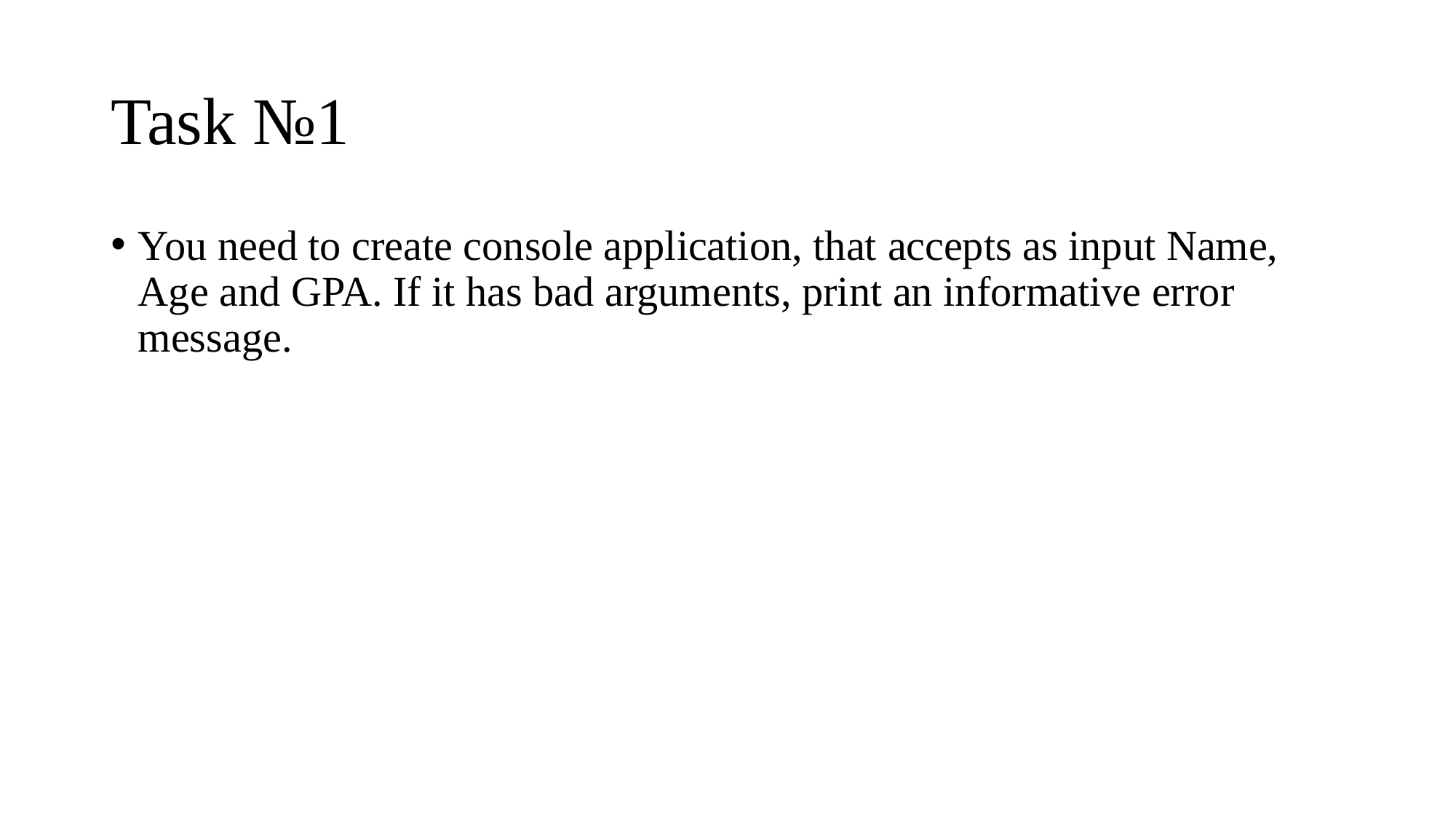

# Task №1
You need to create console application, that accepts as input Name, Age and GPA. If it has bad arguments, print an informative error message.